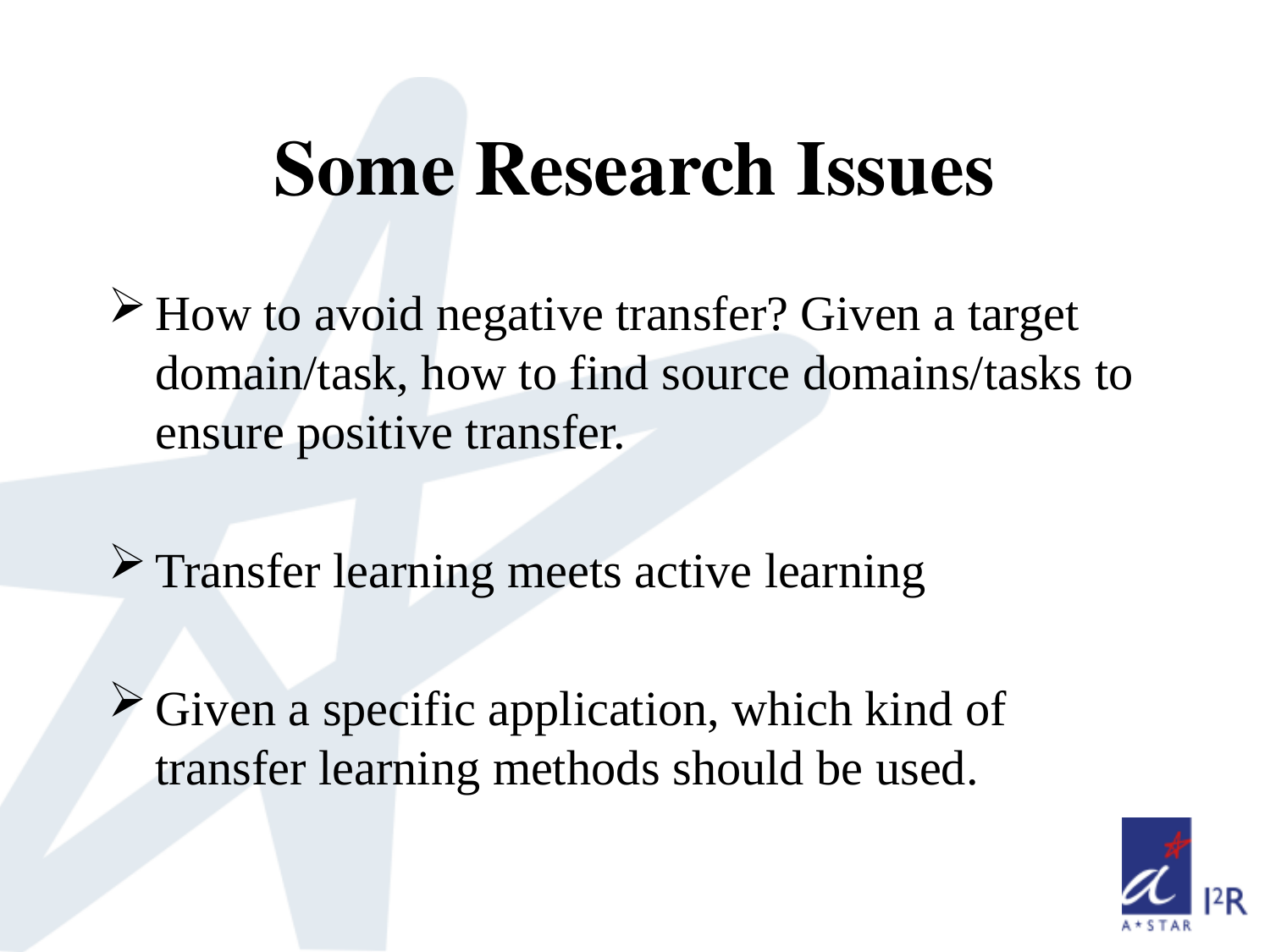

# Some Research Issues
How to avoid negative transfer? Given a target domain/task, how to find source domains/tasks to ensure positive transfer.

Transfer learning meets active learning

Given a specific application, which kind of transfer learning methods should be used.